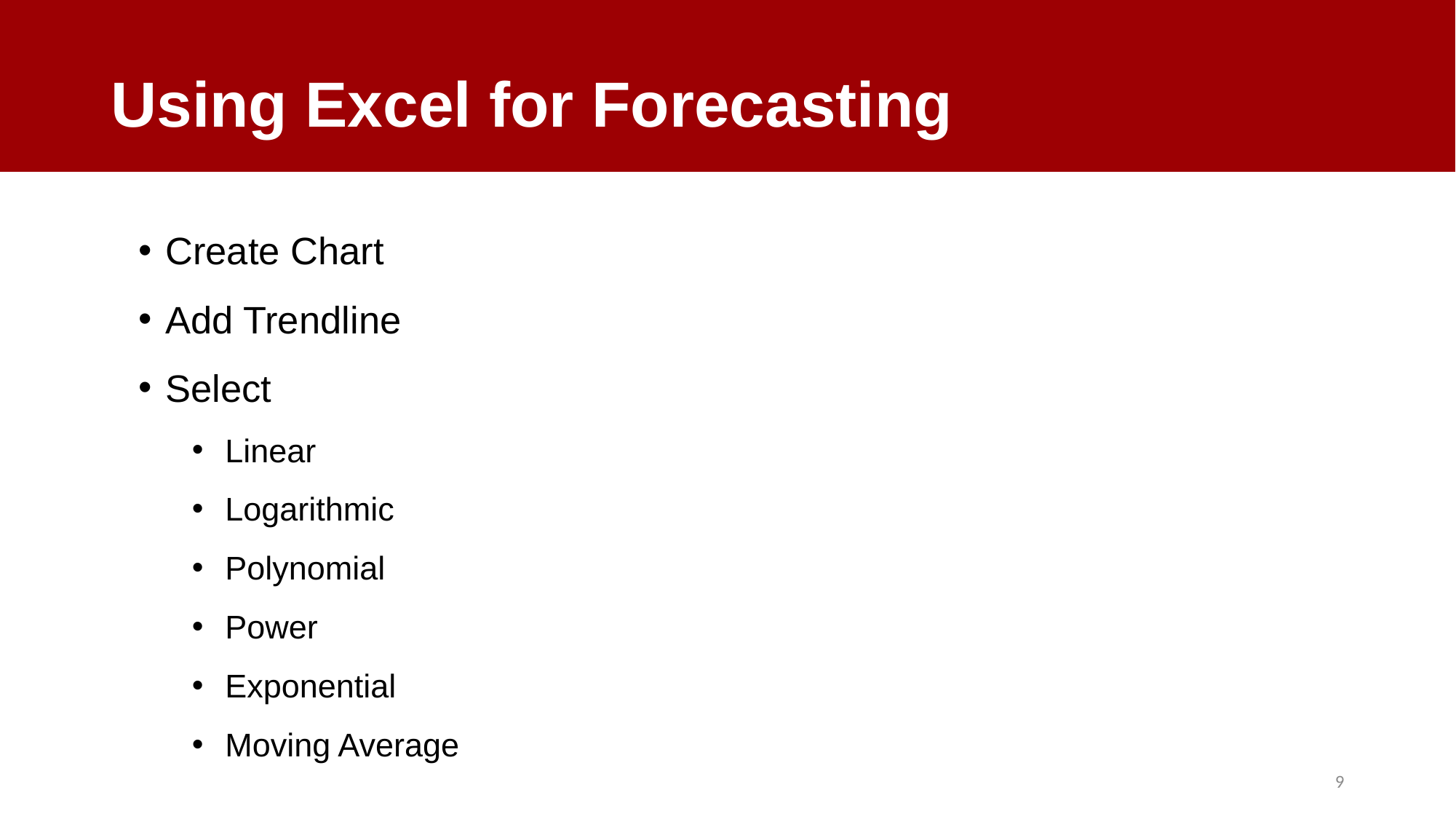

# Using Excel for Forecasting
Create Chart
Add Trendline
Select
Linear
Logarithmic
Polynomial
Power
Exponential
Moving Average

9